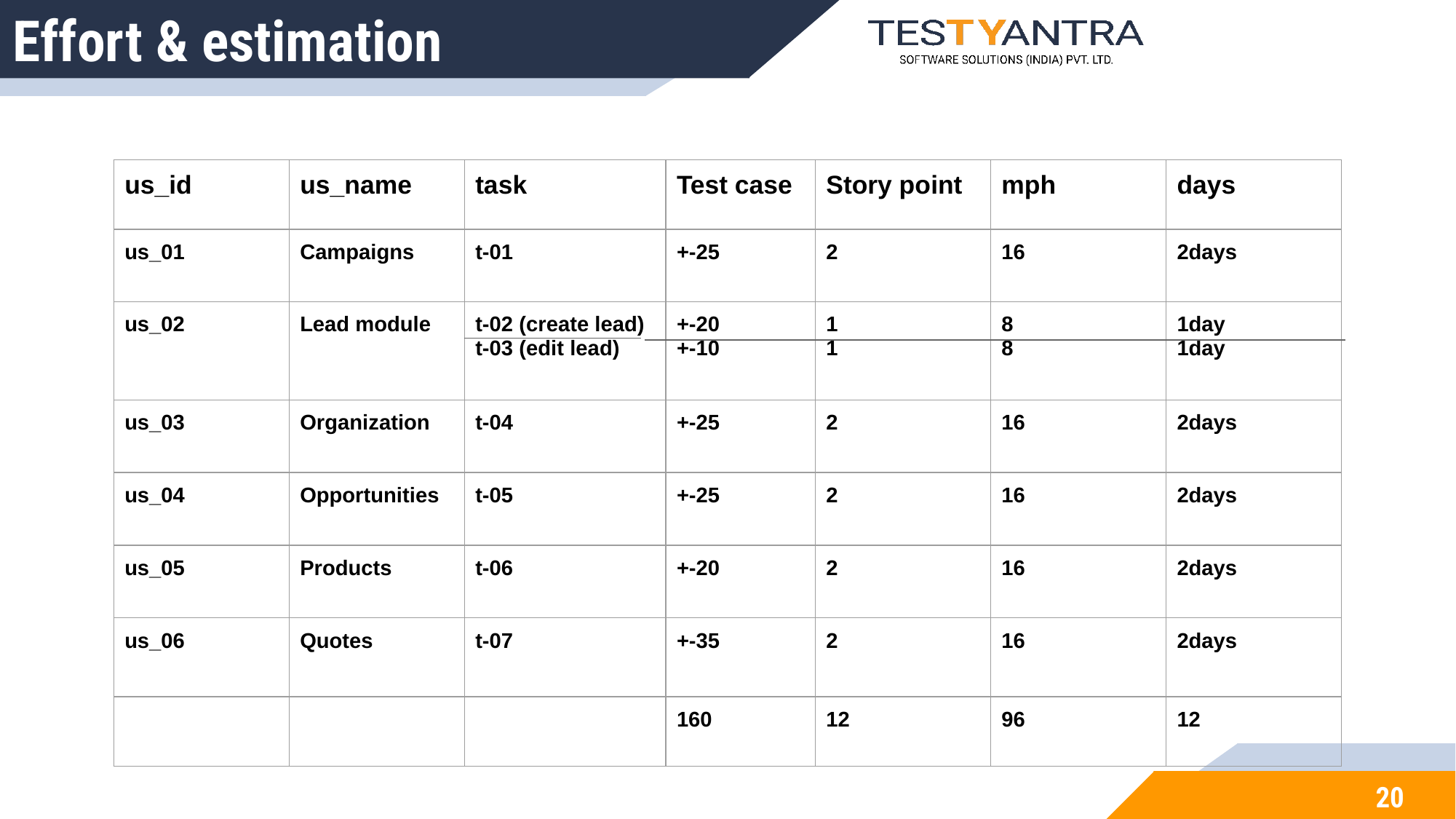

# Effort & estimation

| us\_id | us\_name | task | Test case | Story point | mph | days |
| --- | --- | --- | --- | --- | --- | --- |
| us\_01 | Campaigns | t-01 | +-25 | 2 | 16 | 2days |
| us\_02 | Lead module | t-02 (create lead) t-03 (edit lead) | +-20 +-10 | 1 1 | 8 8 | 1day 1day |
| us\_03 | Organization | t-04 | +-25 | 2 | 16 | 2days |
| us\_04 | Opportunities | t-05 | +-25 | 2 | 16 | 2days |
| us\_05 | Products | t-06 | +-20 | 2 | 16 | 2days |
| us\_06 | Quotes | t-07 | +-35 | 2 | 16 | 2days |
|  |  |  | 160 | 12 | 96 | 12 |
20